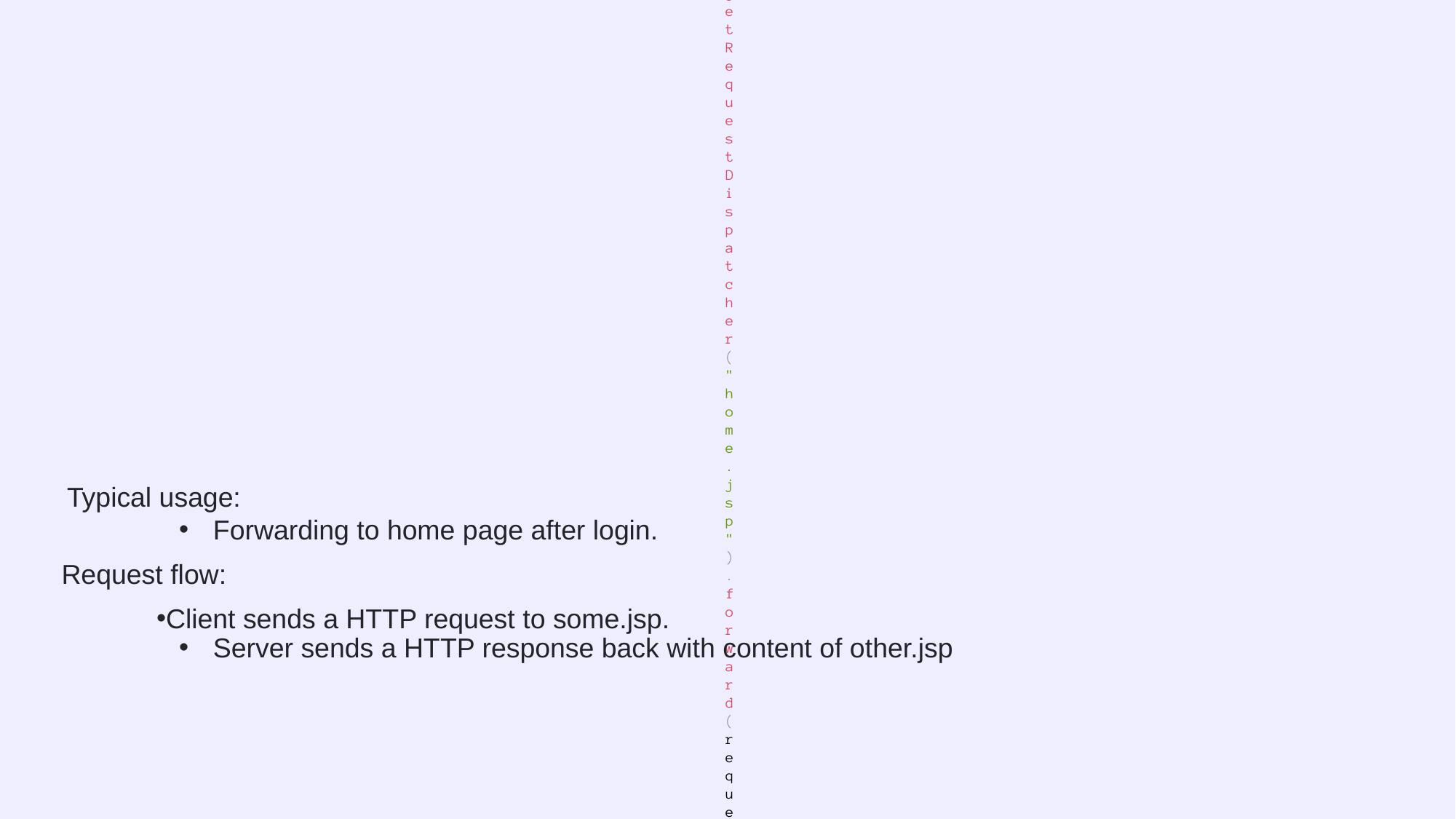

1. forward()
void forward(ServletRequest request, ServletResponse response)
Input:
request: a ServletRequest object that represents the initial request sent by the client.
response: a ServletResponse object that represents the response the servlet returns to the client.
Description:
This method forwards a request from a servlet to another resource (servlet, JSP file, or HTML file) internally in the same server without the notice of browser, i.e. the client doesn’t know that the request is being handled by other resource.
You can forward to other resource as the following:
request.getRequestDispatcher("home.jsp").forward(request, response);
Typical usage:

Forwarding to home page after login.

Request flow:

Server sends a HTTP response back with content of other.jsp

Client sends a HTTP request to some.jsp.